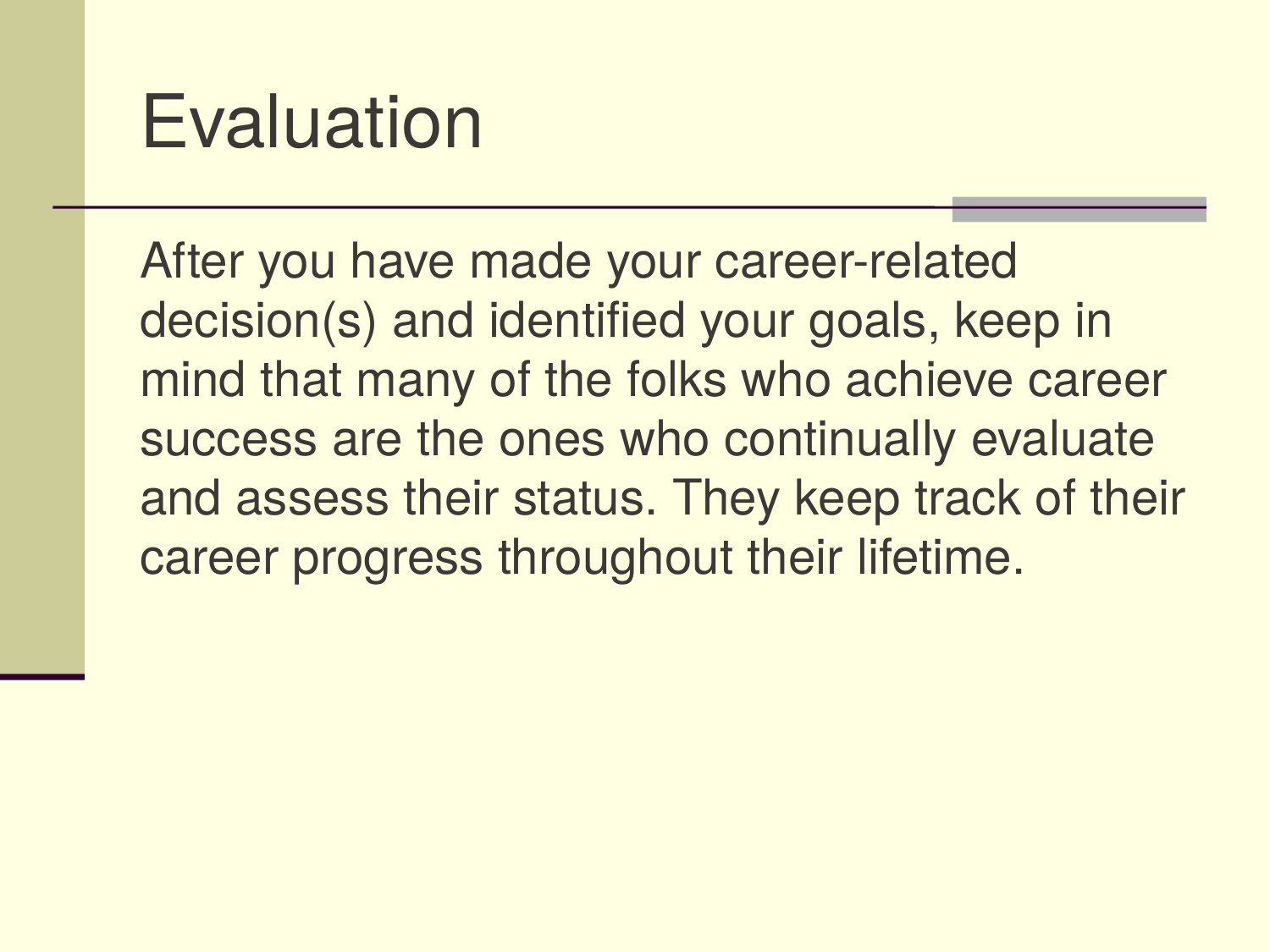

# Evaluation
After you have made your career-related decision(s) and identified your goals, keep in mind that many of the folks who achieve career success are the ones who continually evaluate and assess their status. They keep track of their career progress throughout their lifetime.